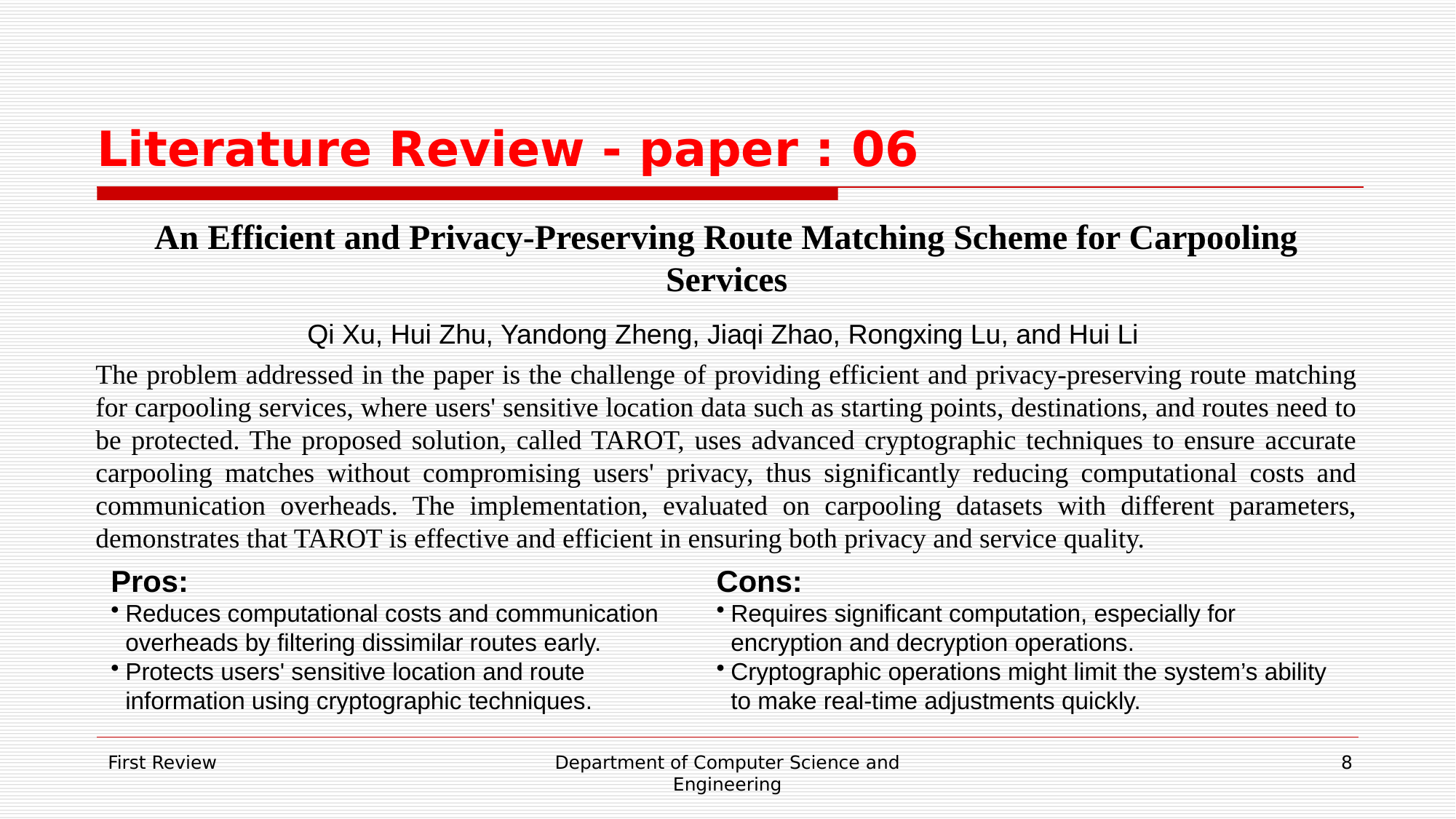

# Literature Review - paper : 06
An Efficient and Privacy-Preserving Route Matching Scheme for Carpooling Services
Qi Xu, Hui Zhu, Yandong Zheng, Jiaqi Zhao, Rongxing Lu, and Hui Li
The problem addressed in the paper is the challenge of providing efficient and privacy-preserving route matching for carpooling services, where users' sensitive location data such as starting points, destinations, and routes need to be protected. The proposed solution, called TAROT, uses advanced cryptographic techniques to ensure accurate carpooling matches without compromising users' privacy, thus significantly reducing computational costs and communication overheads. The implementation, evaluated on carpooling datasets with different parameters, demonstrates that TAROT is effective and efficient in ensuring both privacy and service quality.
Pros:
Reduces computational costs and communication overheads by filtering dissimilar routes early.
Protects users' sensitive location and route information using cryptographic techniques.
Cons:
Requires significant computation, especially for encryption and decryption operations.
Cryptographic operations might limit the system’s ability to make real-time adjustments quickly.
First Review
Department of Computer Science and Engineering
8